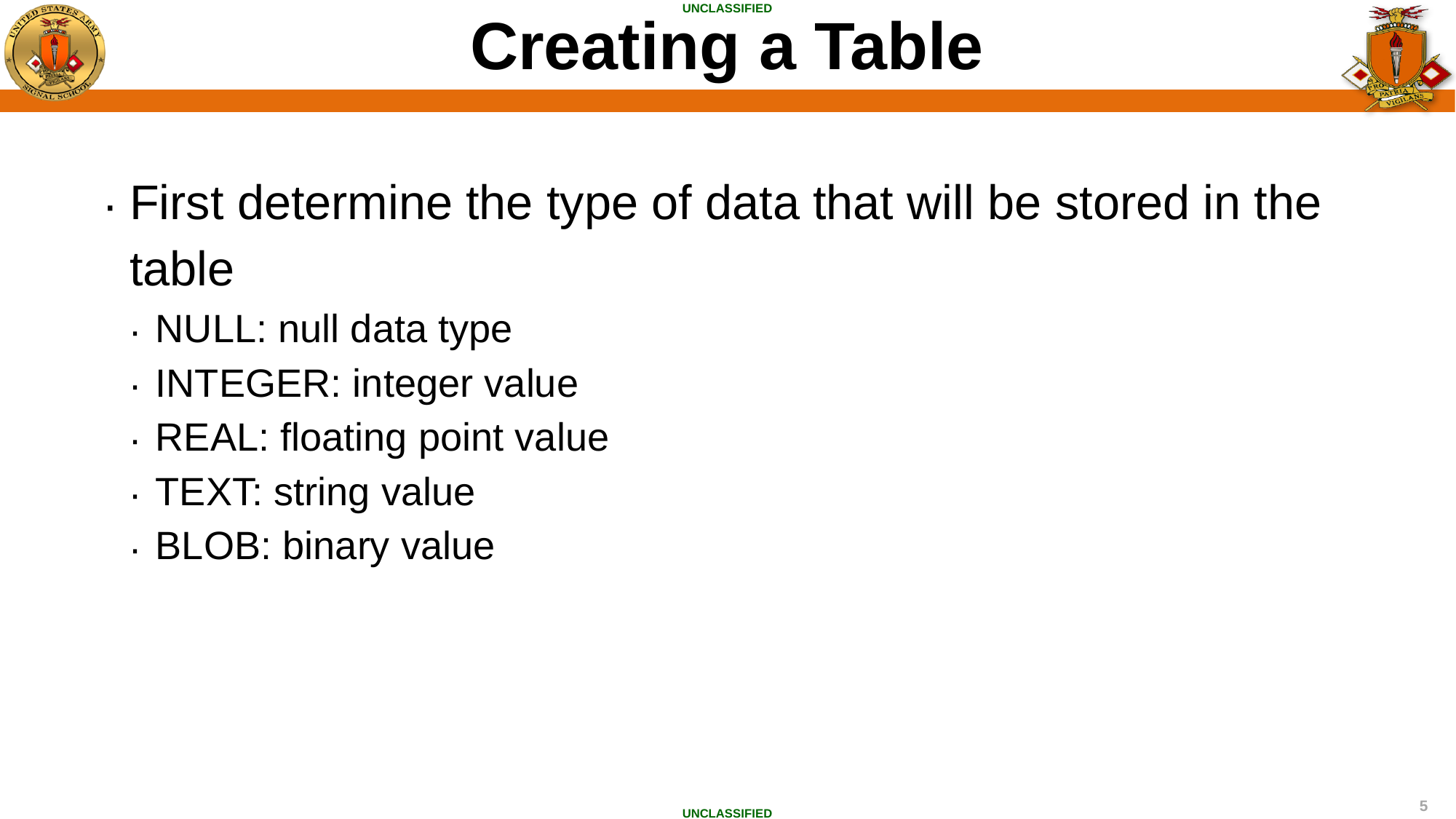

Creating a Table
First determine the type of data that will be stored in the table
NULL: null data type
INTEGER: integer value
REAL: floating point value
TEXT: string value
BLOB: binary value